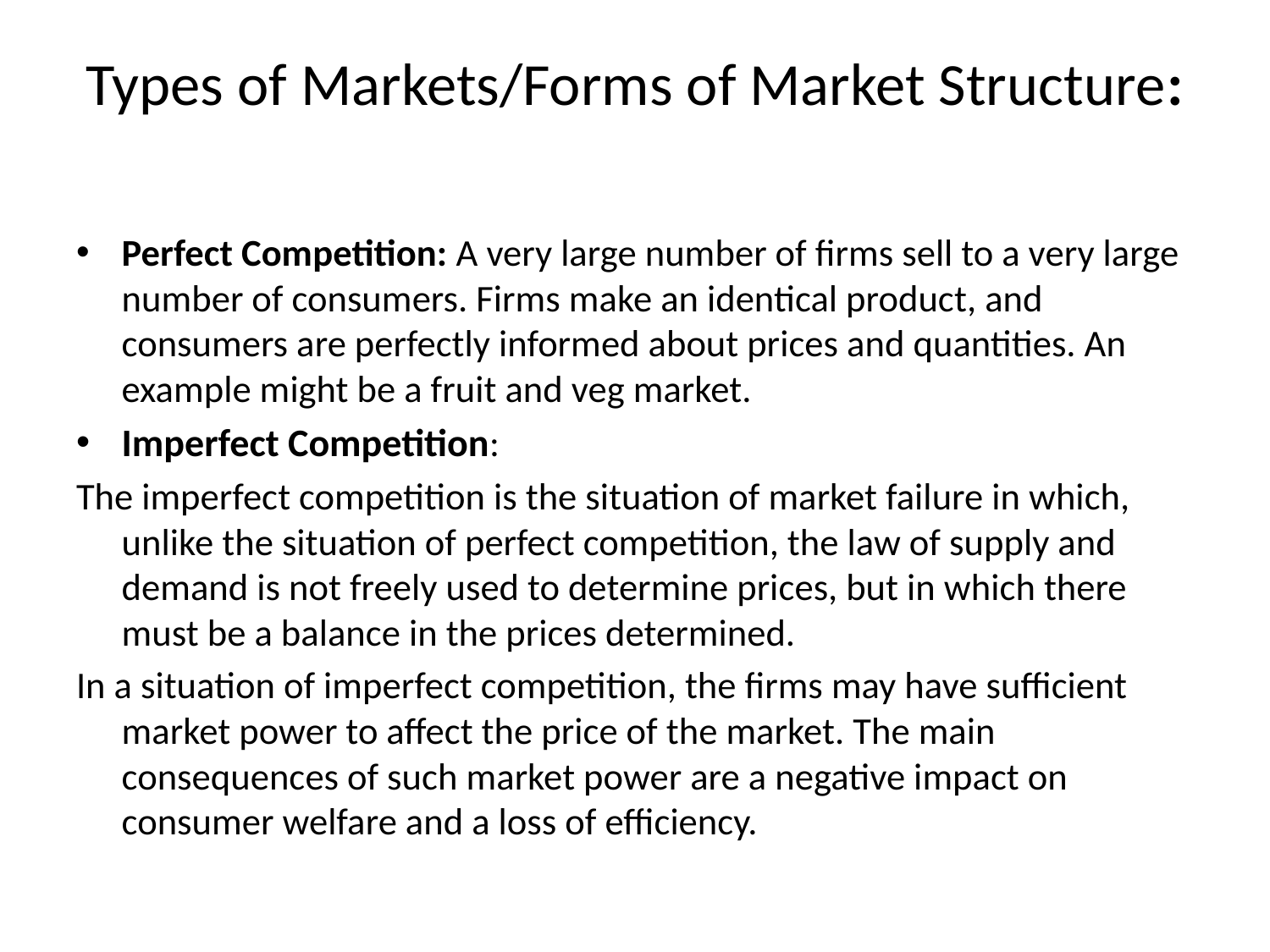

# Types of Markets/Forms of Market Structure:
Perfect Competition: A very large number of firms sell to a very large number of consumers. Firms make an identical product, and consumers are perfectly informed about prices and quantities. An example might be a fruit and veg market.
Imperfect Competition:
The imperfect competition is the situation of market failure in which, unlike the situation of perfect competition, the law of supply and demand is not freely used to determine prices, but in which there must be a balance in the prices determined.
In a situation of imperfect competition, the firms may have sufficient market power to affect the price of the market. The main consequences of such market power are a negative impact on consumer welfare and a loss of efficiency.